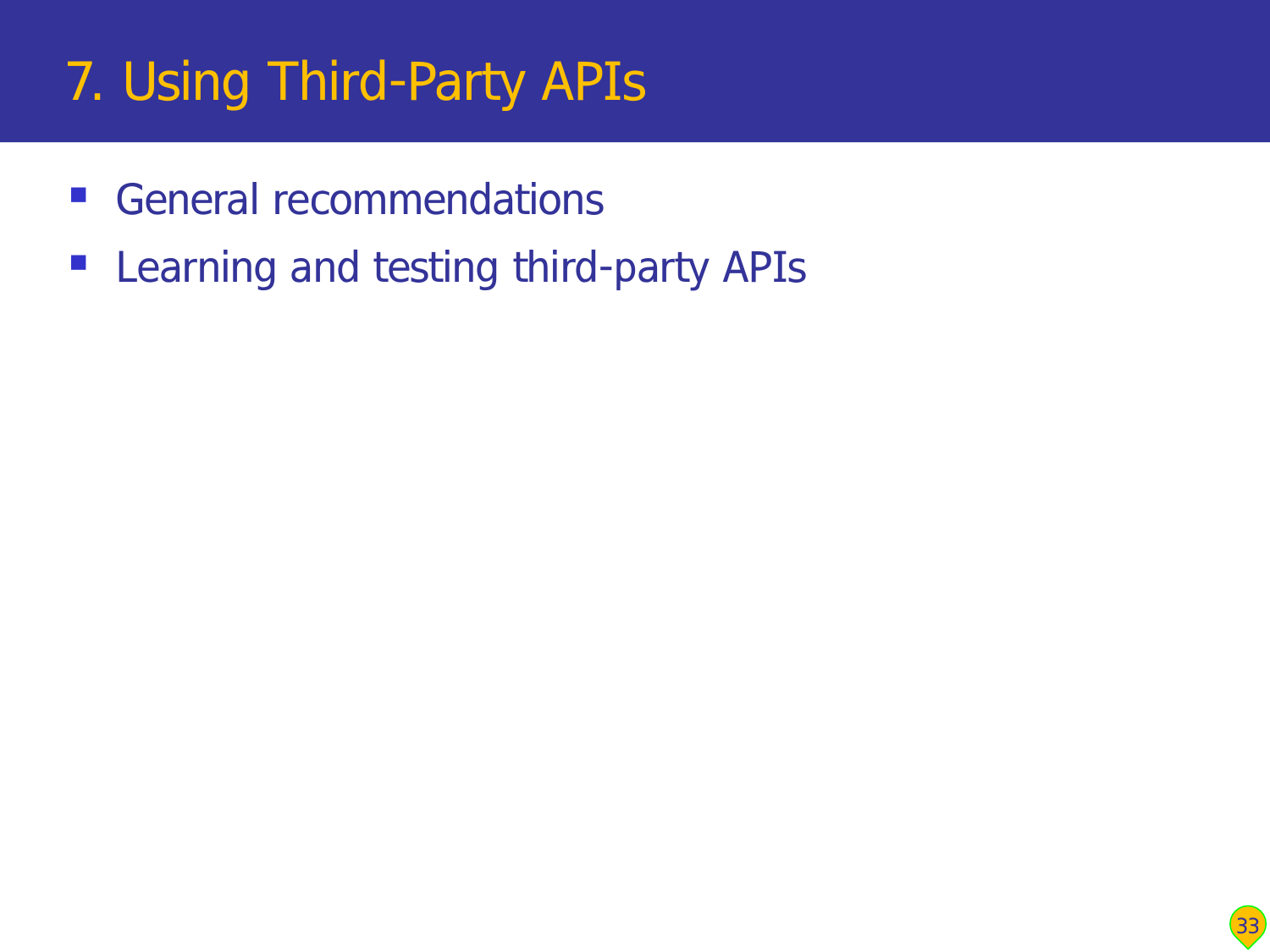

# 7. Using Third-Party APIs
General recommendations
Learning and testing third-party APIs
33